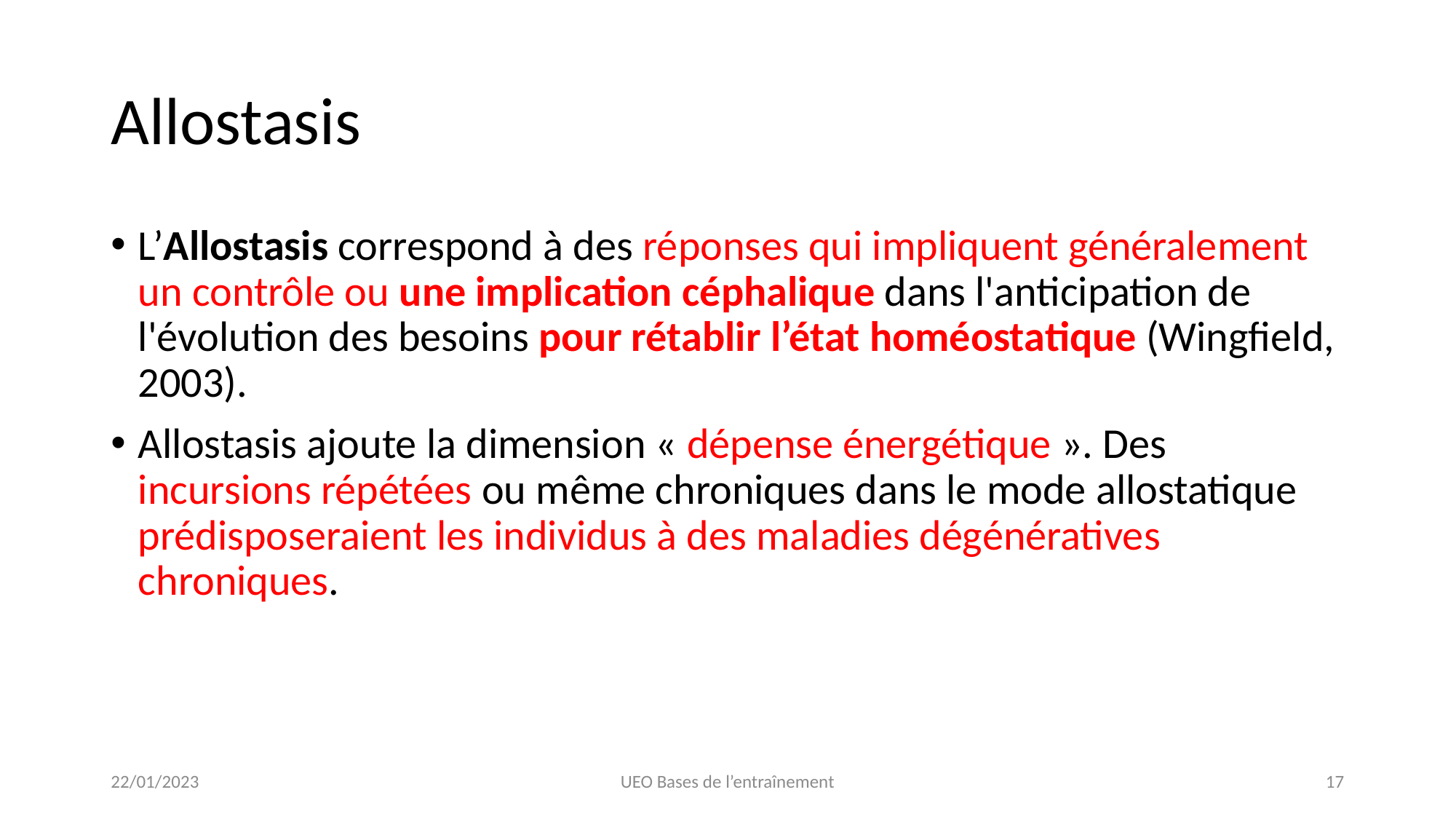

# Allostasis
L’Allostasis correspond à des réponses qui impliquent généralement un contrôle ou une implication céphalique dans l'anticipation de l'évolution des besoins pour rétablir l’état homéostatique (Wingfield, 2003).
Allostasis ajoute la dimension « dépense énergétique ». Des incursions répétées ou même chroniques dans le mode allostatique prédisposeraient les individus à des maladies dégénératives chroniques.

22/01/2023
UEO Bases de l’entraînement
17